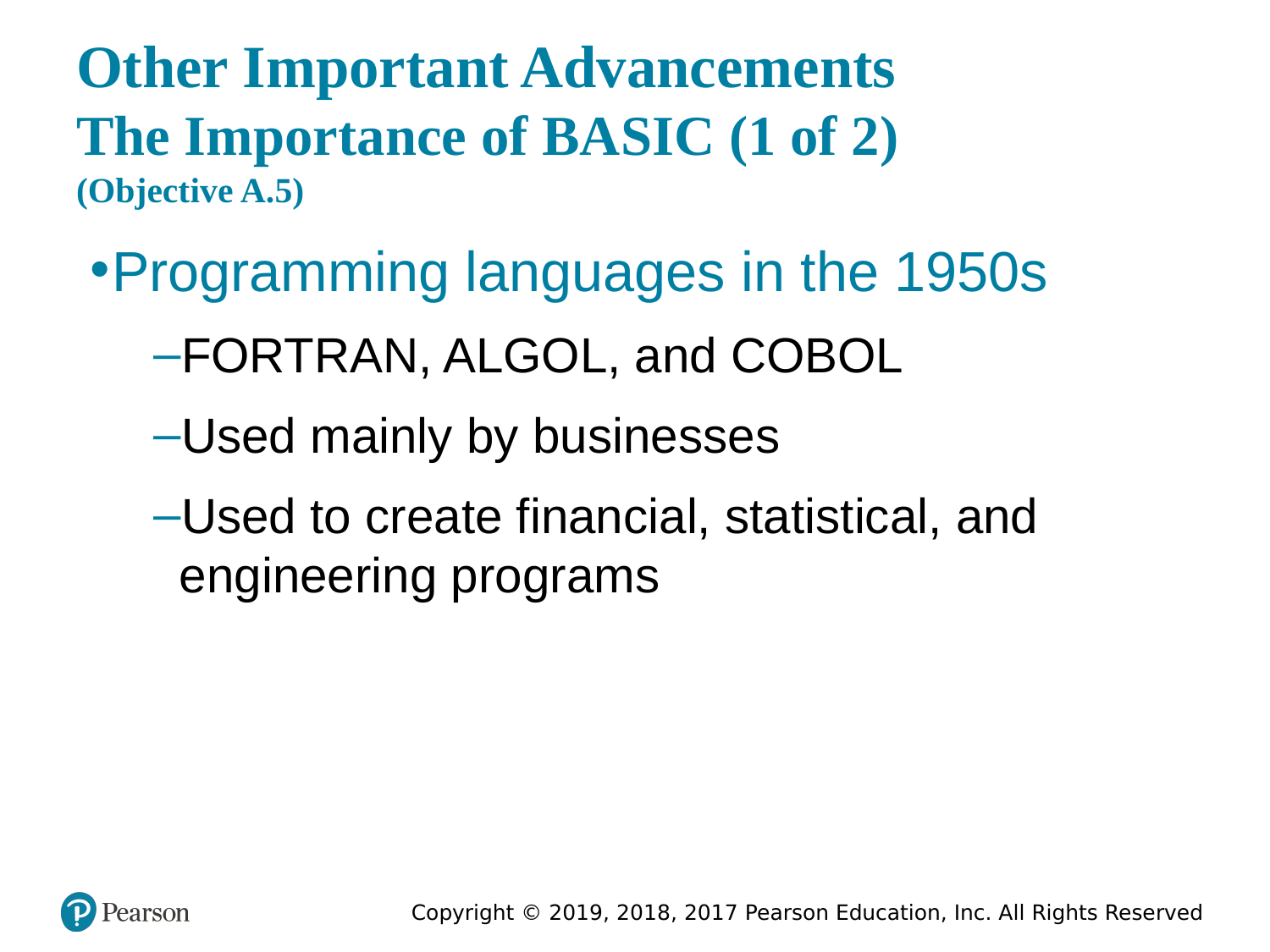

# Other Important Advancements The Importance of BASIC (1 of 2) (Objective A.5)
Programming languages in the 1950s
FORTRAN, ALGOL, and COBOL
Used mainly by businesses
Used to create financial, statistical, and engineering programs